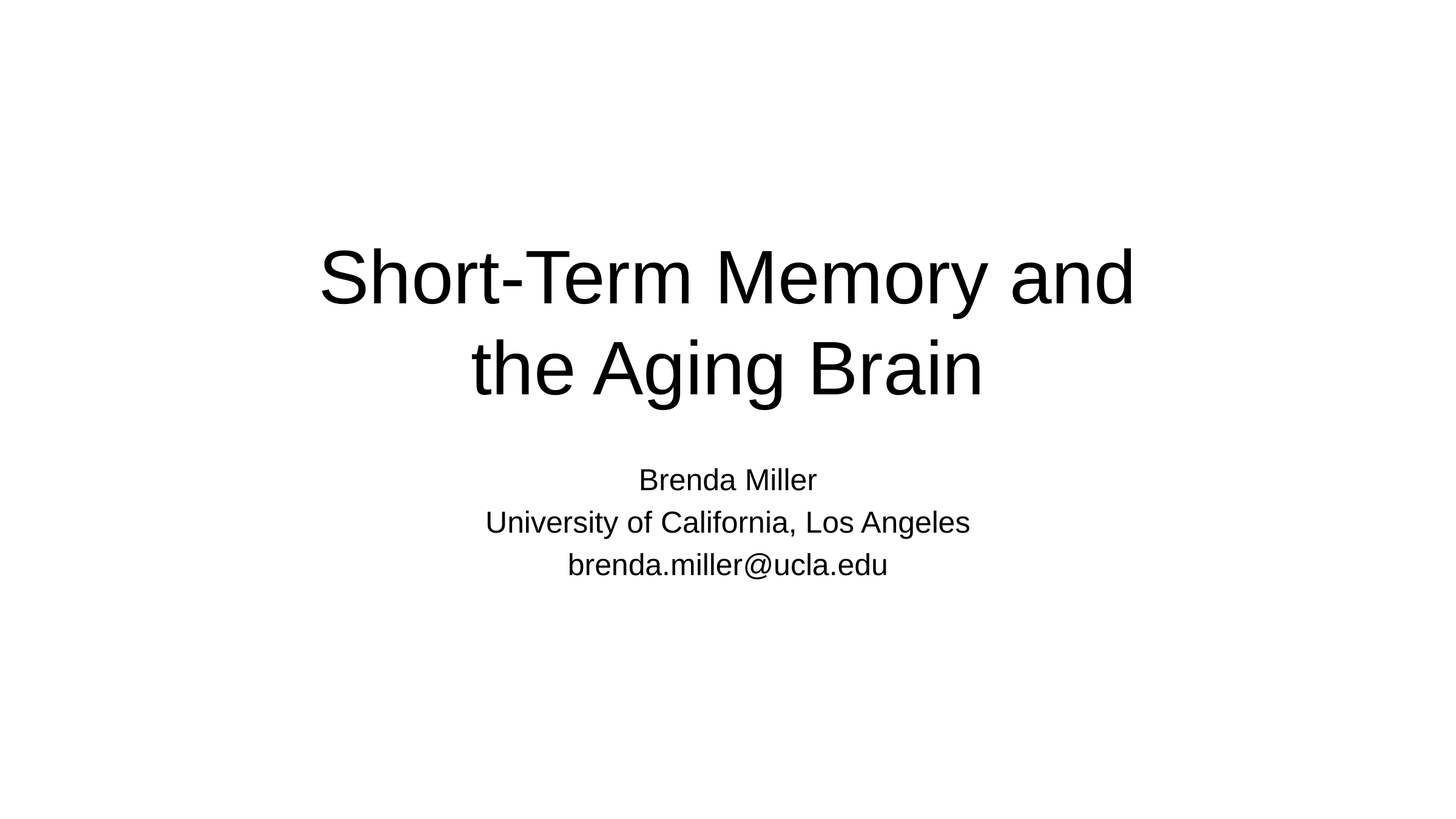

# Short-Term Memory and the Aging Brain
Brenda Miller
University of California, Los Angeles
brenda.miller@ucla.edu